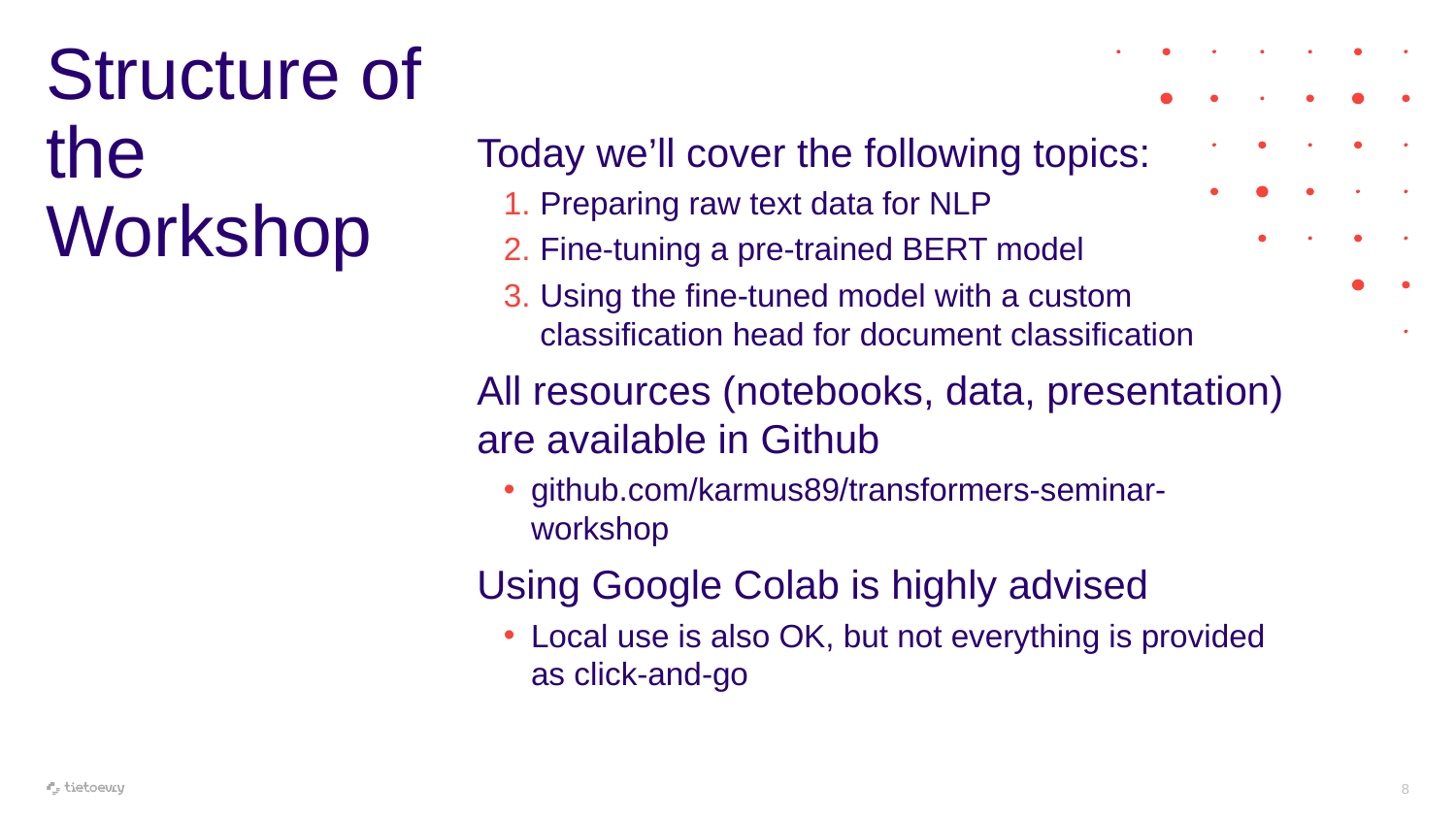

# Structure of the Workshop
Today we’ll cover the following topics:
Preparing raw text data for NLP
Fine-tuning a pre-trained BERT model
Using the fine-tuned model with a custom classification head for document classification
All resources (notebooks, data, presentation) are available in Github
github.com/karmus89/transformers-seminar-workshop
Using Google Colab is highly advised
Local use is also OK, but not everything is provided as click-and-go
8